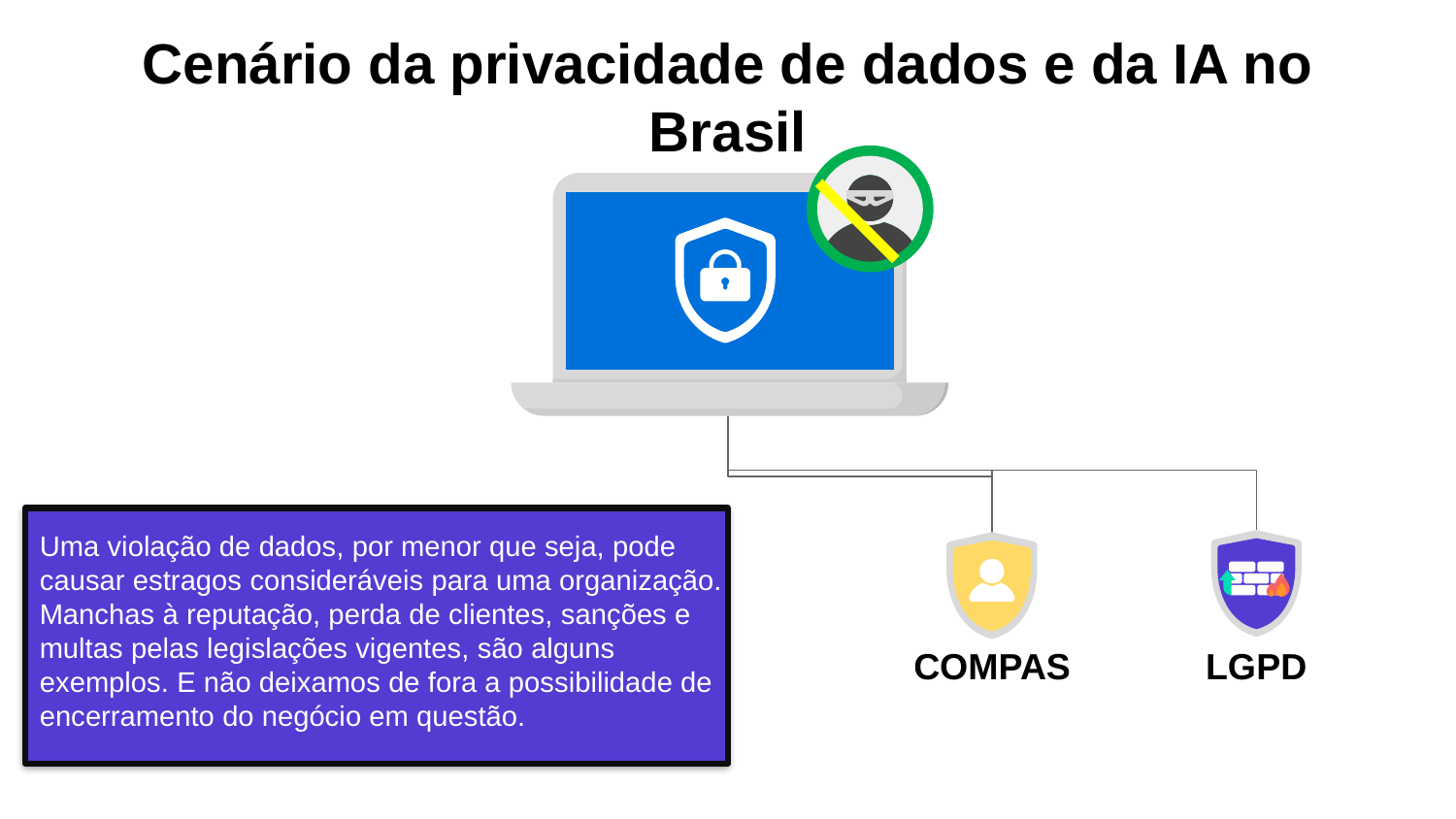

# Cenário da privacidade de dados e da IA no Brasil

Uma violação de dados, por menor que seja, pode causar estragos consideráveis para uma organização. Manchas à reputação, perda de clientes, sanções e multas pelas legislações vigentes, são alguns exemplos. E não deixamos de fora a possibilidade de encerramento do negócio em questão.

COMPAS
LGPD